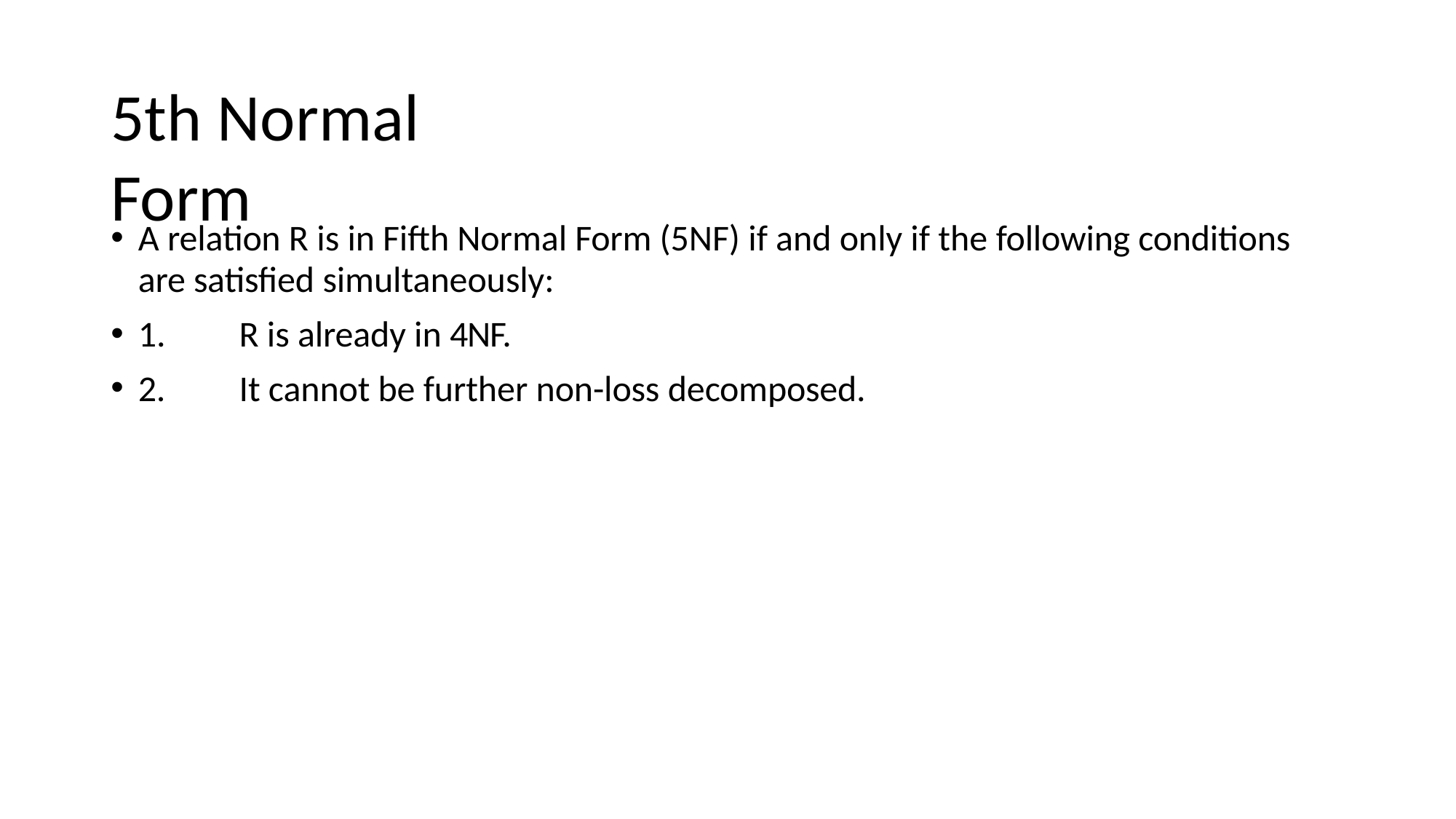

# 5th Normal Form
A relation R is in Fifth Normal Form (5NF) if and only if the following conditions
are satisfied simultaneously:
1.
2.
R is already in 4NF.
It cannot be further non-loss decomposed.